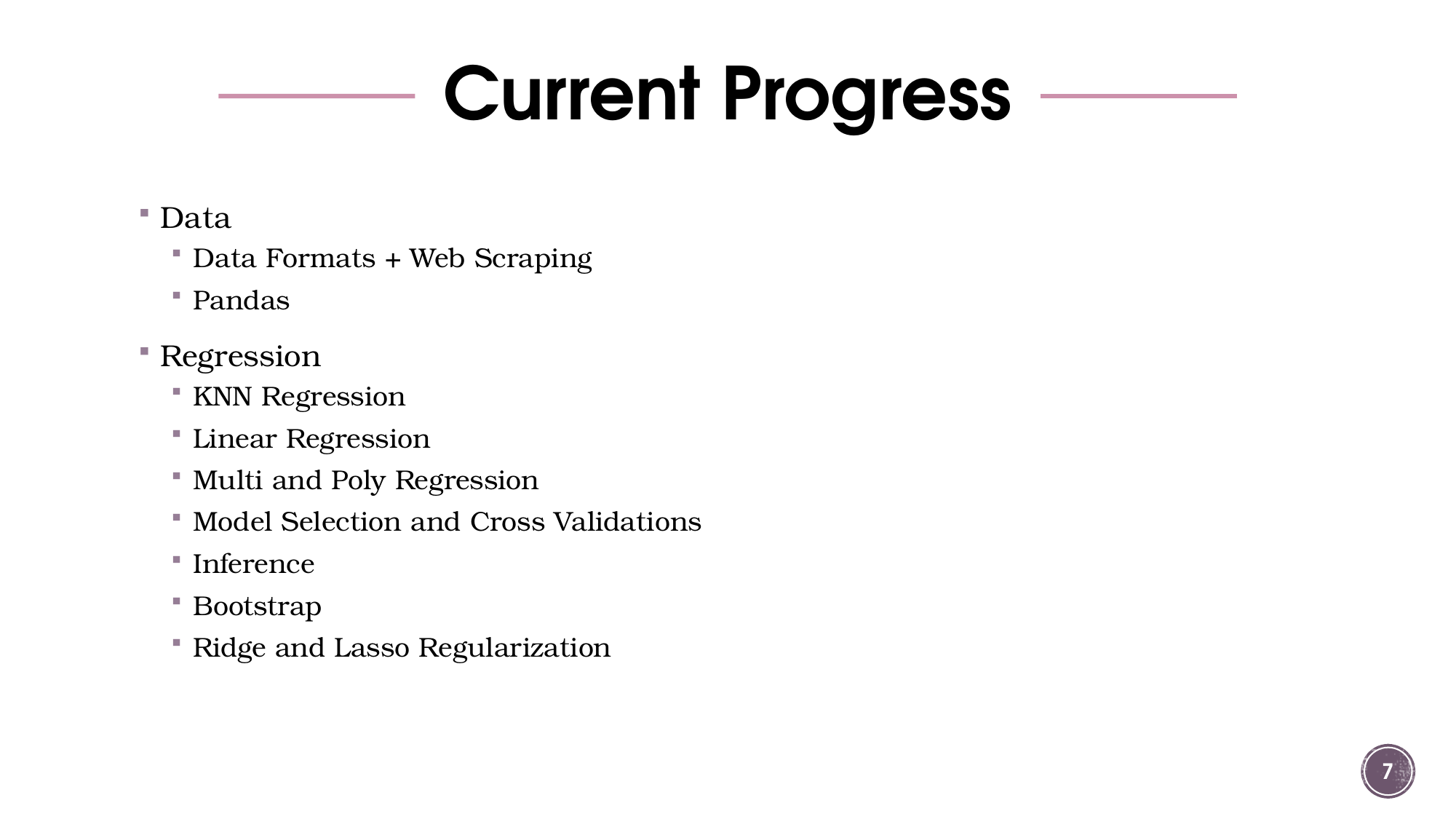

# Current Progress
Data
Data Formats + Web Scraping
Pandas
Regression
KNN Regression
Linear Regression
Multi and Poly Regression
Model Selection and Cross Validations
Inference
Bootstrap
Ridge and Lasso Regularization
7